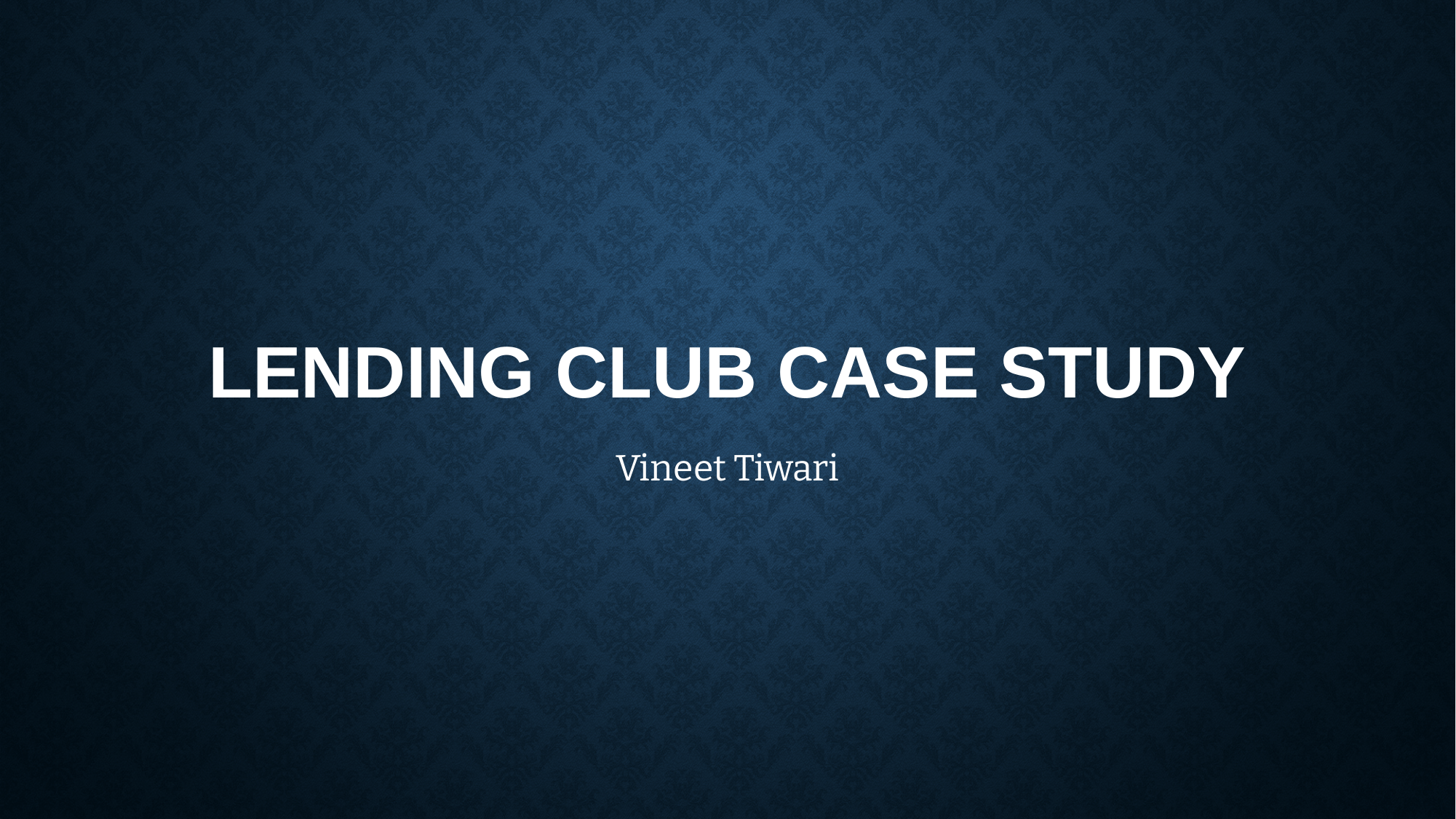

# Lending Club Case Study
Vineet Tiwari